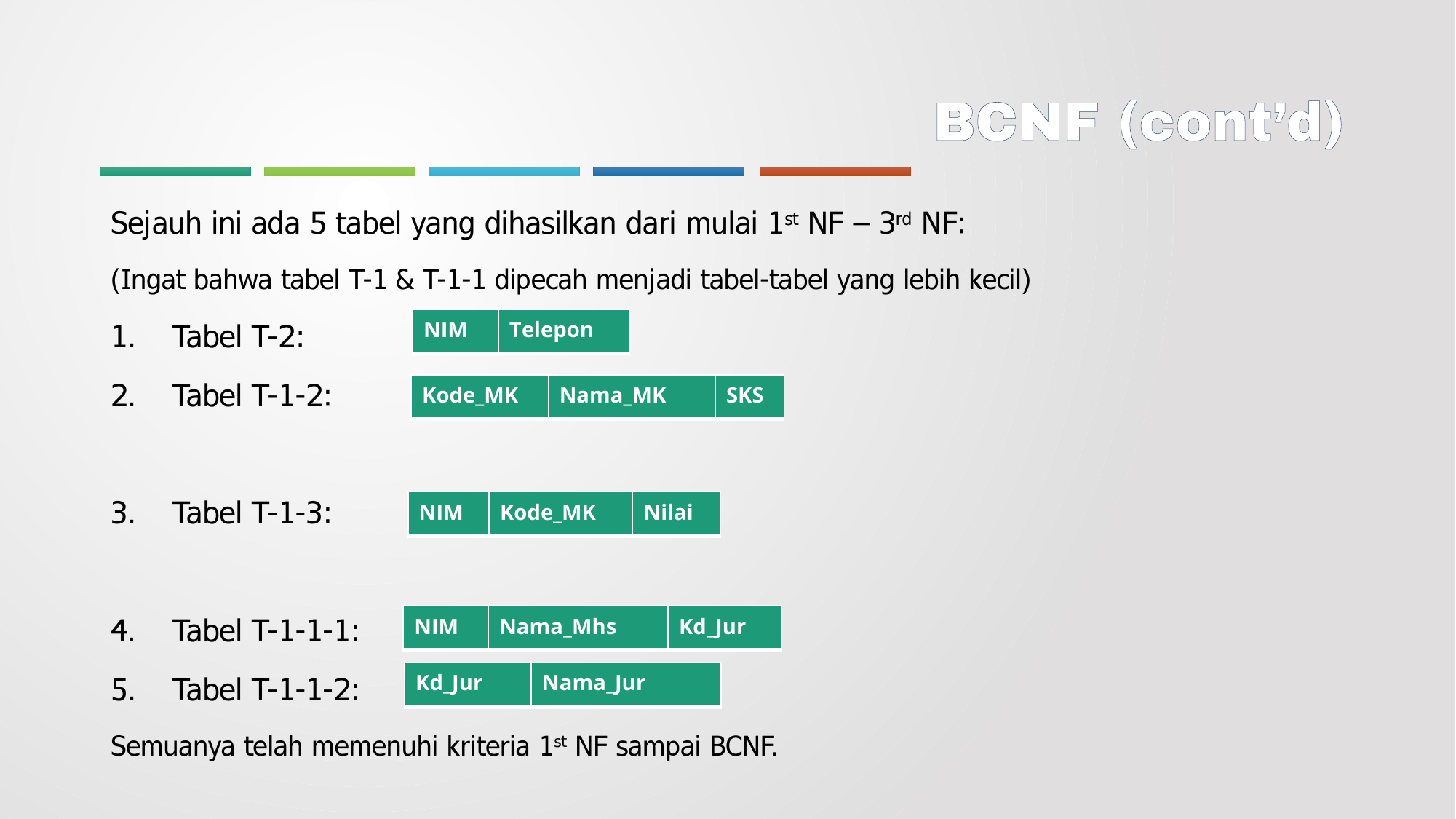

# BCNF (cont’d)
Sejauh ini ada 5 tabel yang dihasilkan dari mulai 1st NF – 3rd NF:
(Ingat bahwa tabel T-1 & T-1-1 dipecah menjadi tabel-tabel yang lebih kecil)
Tabel T-2:
Tabel T-1-2:

Tabel T-1-3:

Tabel T-1-1-1:
Tabel T-1-1-2:
Semuanya telah memenuhi kriteria 1st NF sampai BCNF.

| NIM | Telepon |
| --- | --- |
| Kode\_MK | Nama\_MK | SKS |
| --- | --- | --- |
| NIM | Kode\_MK | Nilai |
| --- | --- | --- |
| NIM | Nama\_Mhs | Kd\_Jur |
| --- | --- | --- |
| Kd\_Jur | Nama\_Jur |
| --- | --- |